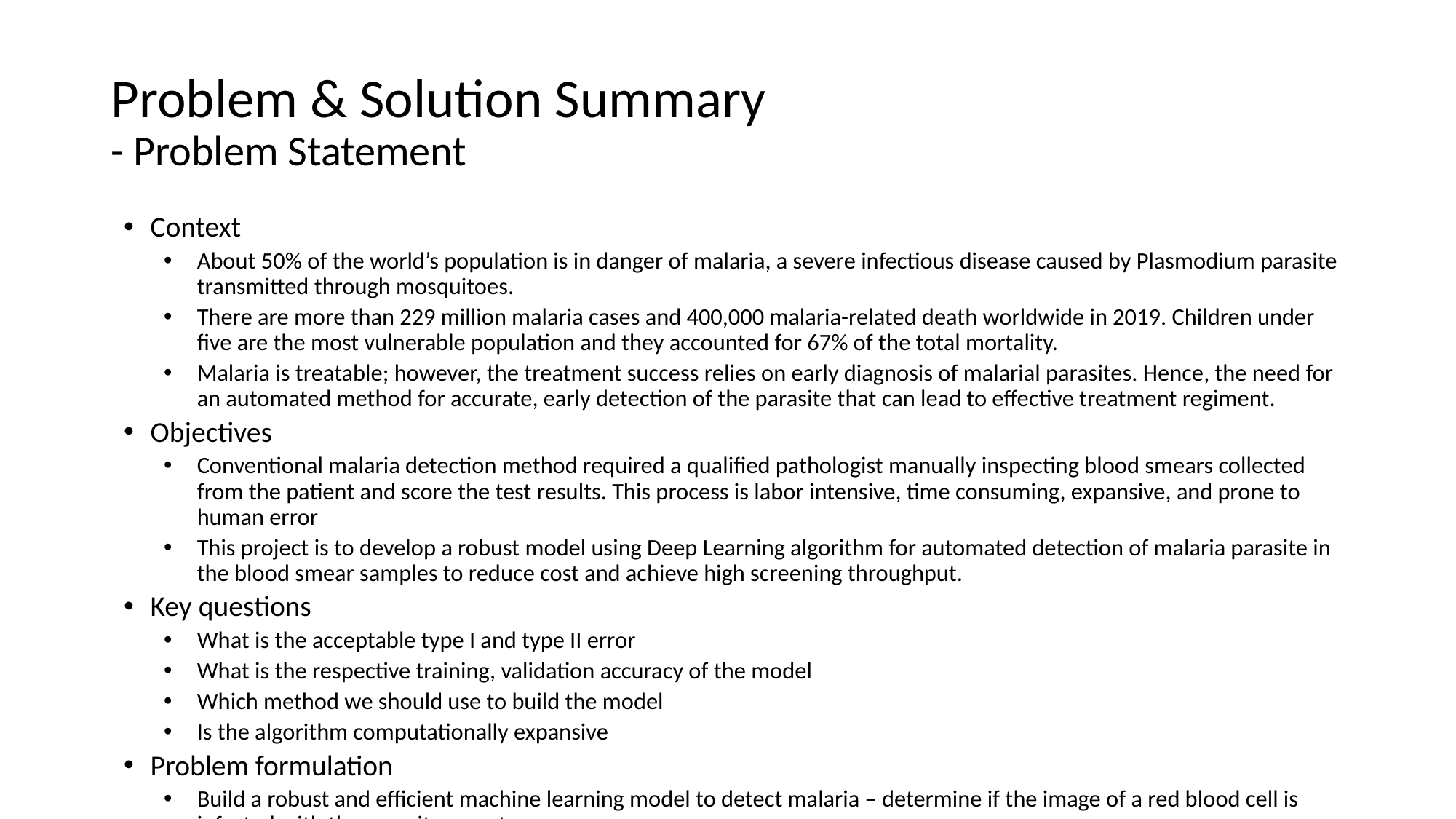

# Problem & Solution Summary - Problem Statement
Context
About 50% of the world’s population is in danger of malaria, a severe infectious disease caused by Plasmodium parasite transmitted through mosquitoes.
There are more than 229 million malaria cases and 400,000 malaria-related death worldwide in 2019. Children under five are the most vulnerable population and they accounted for 67% of the total mortality.
Malaria is treatable; however, the treatment success relies on early diagnosis of malarial parasites. Hence, the need for an automated method for accurate, early detection of the parasite that can lead to effective treatment regiment.
Objectives
Conventional malaria detection method required a qualified pathologist manually inspecting blood smears collected from the patient and score the test results. This process is labor intensive, time consuming, expansive, and prone to human error
This project is to develop a robust model using Deep Learning algorithm for automated detection of malaria parasite in the blood smear samples to reduce cost and achieve high screening throughput.
Key questions
What is the acceptable type I and type II error
What is the respective training, validation accuracy of the model
Which method we should use to build the model
Is the algorithm computationally expansive
Problem formulation
Build a robust and efficient machine learning model to detect malaria – determine if the image of a red blood cell is infected with the parasite or not.